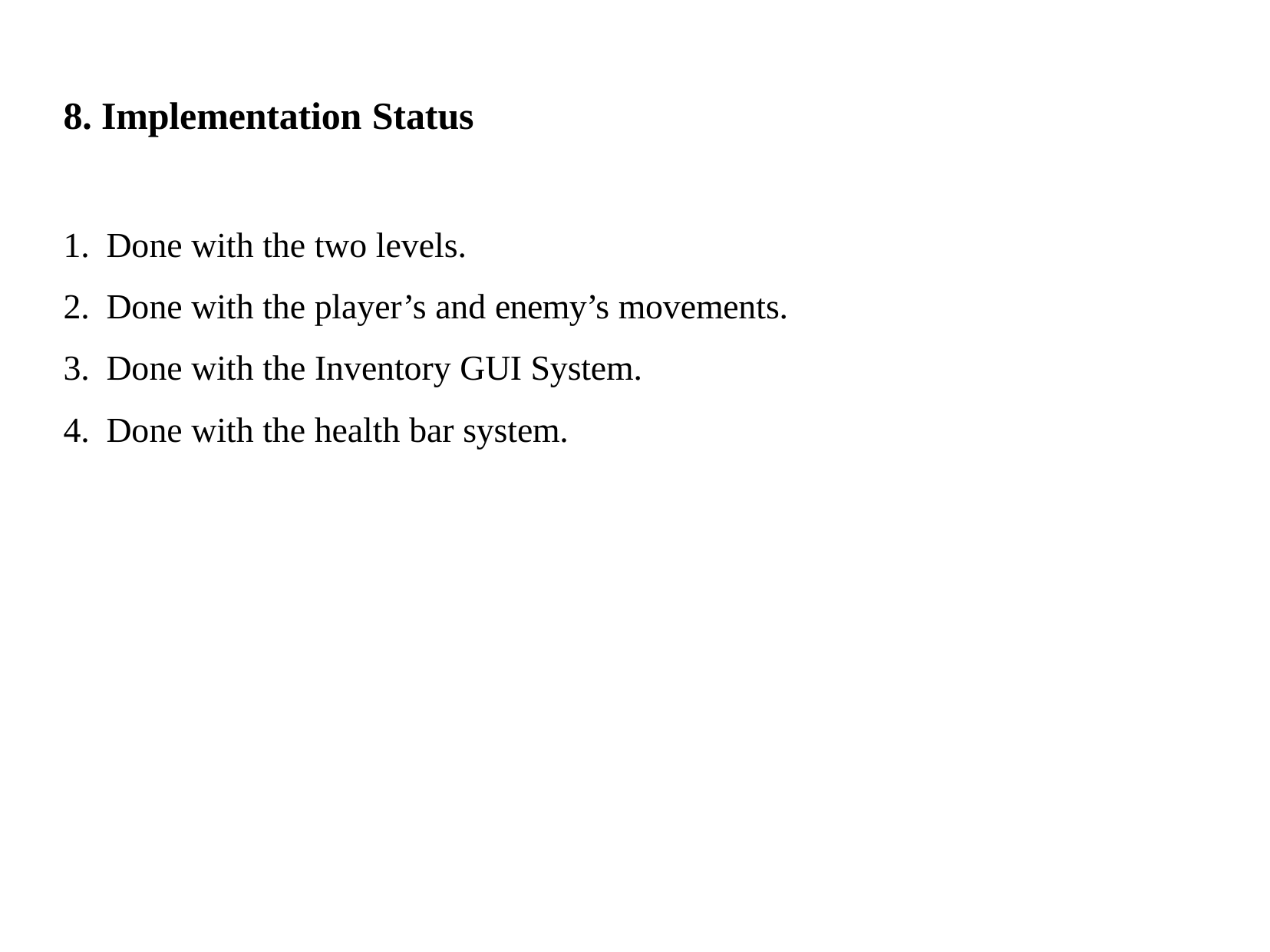

# 8. Implementation Status
Done with the two levels.
Done with the player’s and enemy’s movements.
Done with the Inventory GUI System.
Done with the health bar system.